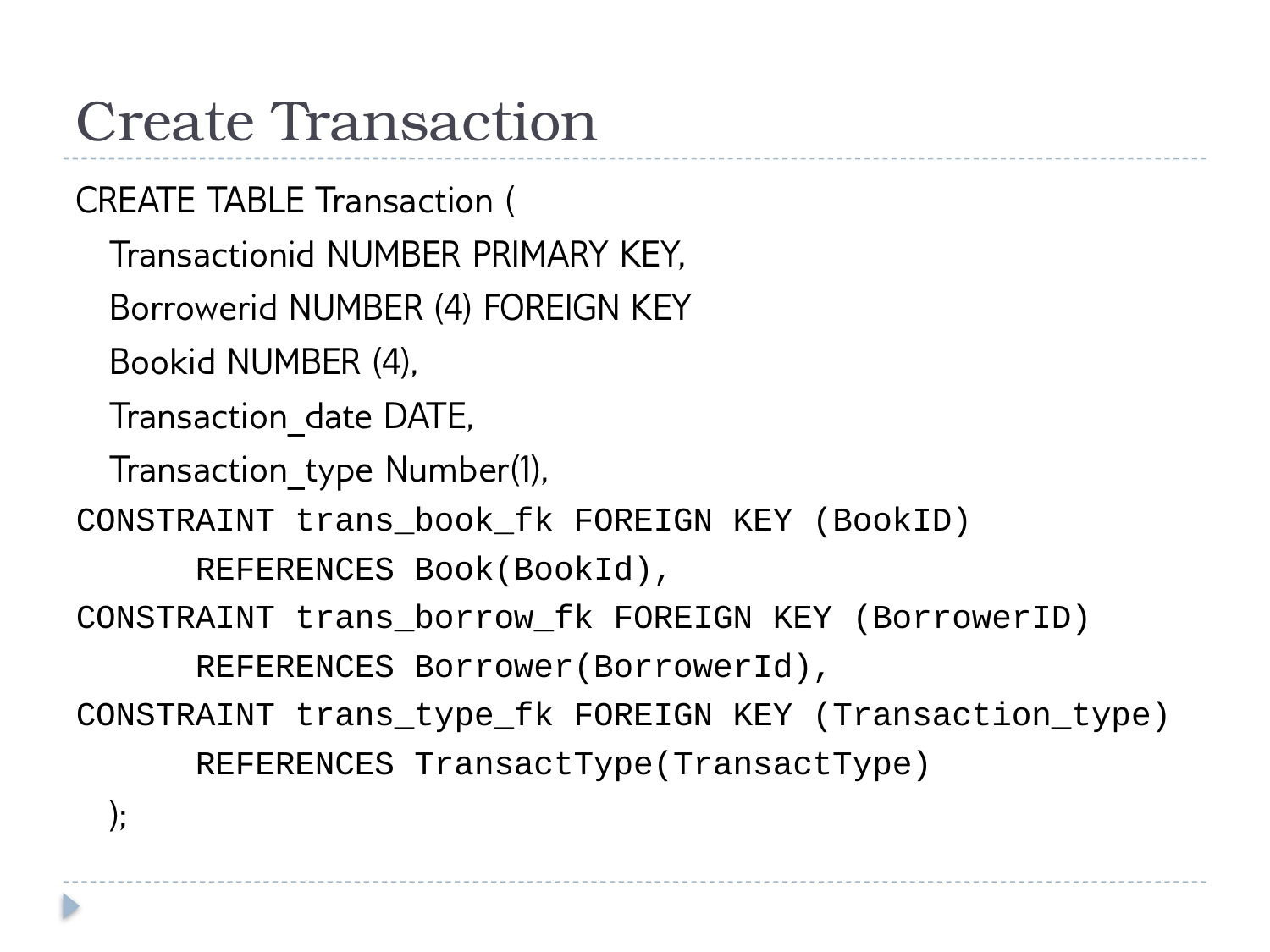

# Create Transaction
CREATE TABLE Transaction (
   Transactionid NUMBER PRIMARY KEY,
   Borrowerid NUMBER (4) FOREIGN KEY
   Bookid NUMBER (4),
   Transaction_date DATE,
   Transaction_type Number(1),
CONSTRAINT trans_book_fk FOREIGN KEY (BookID)
      REFERENCES Book(BookId),
CONSTRAINT trans_borrow_fk FOREIGN KEY (BorrowerID)
      REFERENCES Borrower(BorrowerId),
CONSTRAINT trans_type_fk FOREIGN KEY (Transaction_type)
      REFERENCES TransactType(TransactType)
   );